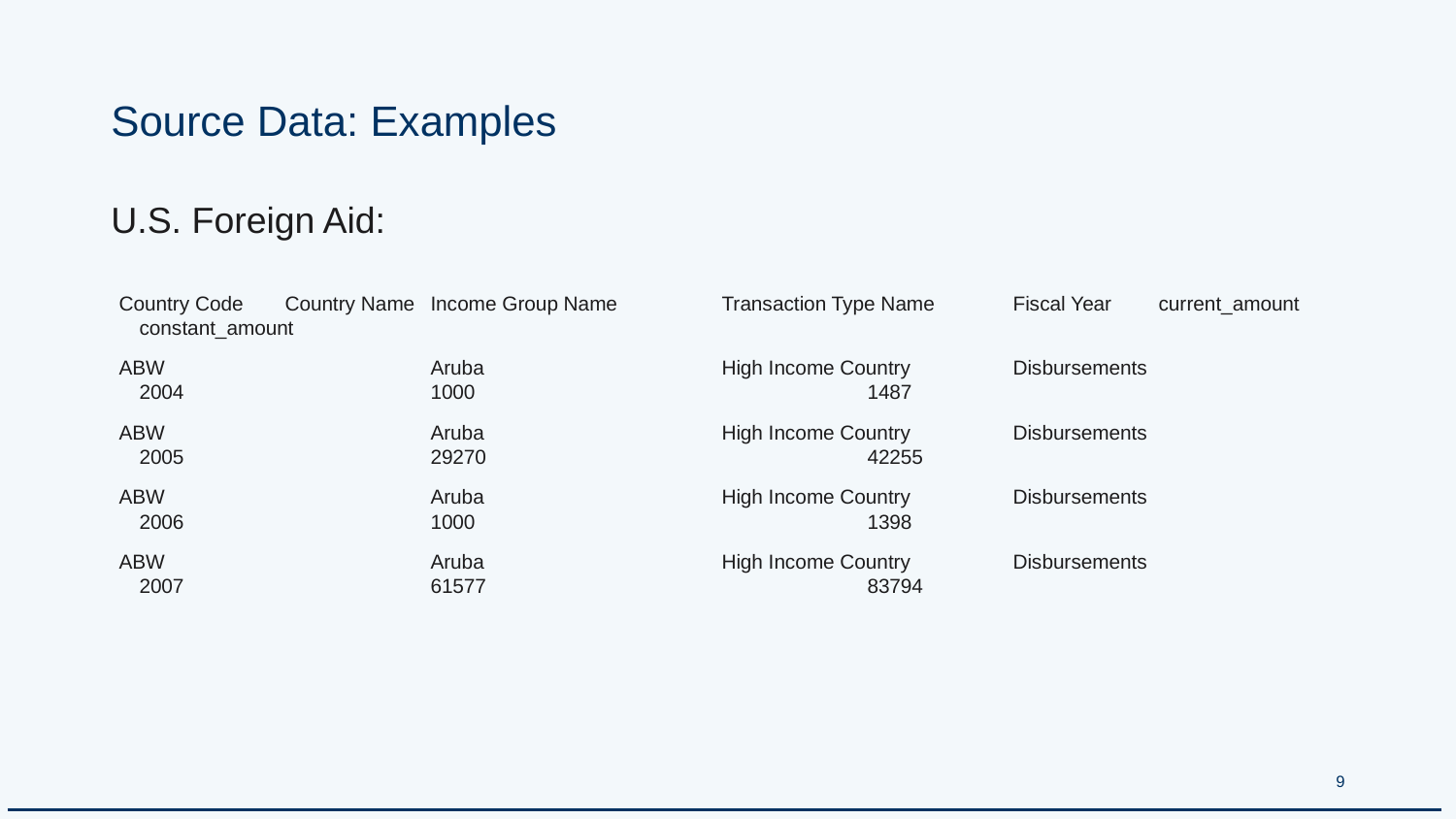

# Source Data: Examples
U.S. Foreign Aid:

Country Code	Country Name	Income Group Name	Transaction Type Name	Fiscal Year	current_amount	constant_amount
ABW		Aruba		High Income Country	Disbursements		2004		1000			1487
ABW		Aruba		High Income Country	Disbursements		2005		29270			42255
ABW		Aruba		High Income Country	Disbursements		2006		1000			1398
ABW		Aruba		High Income Country	Disbursements		2007		61577			83794

9